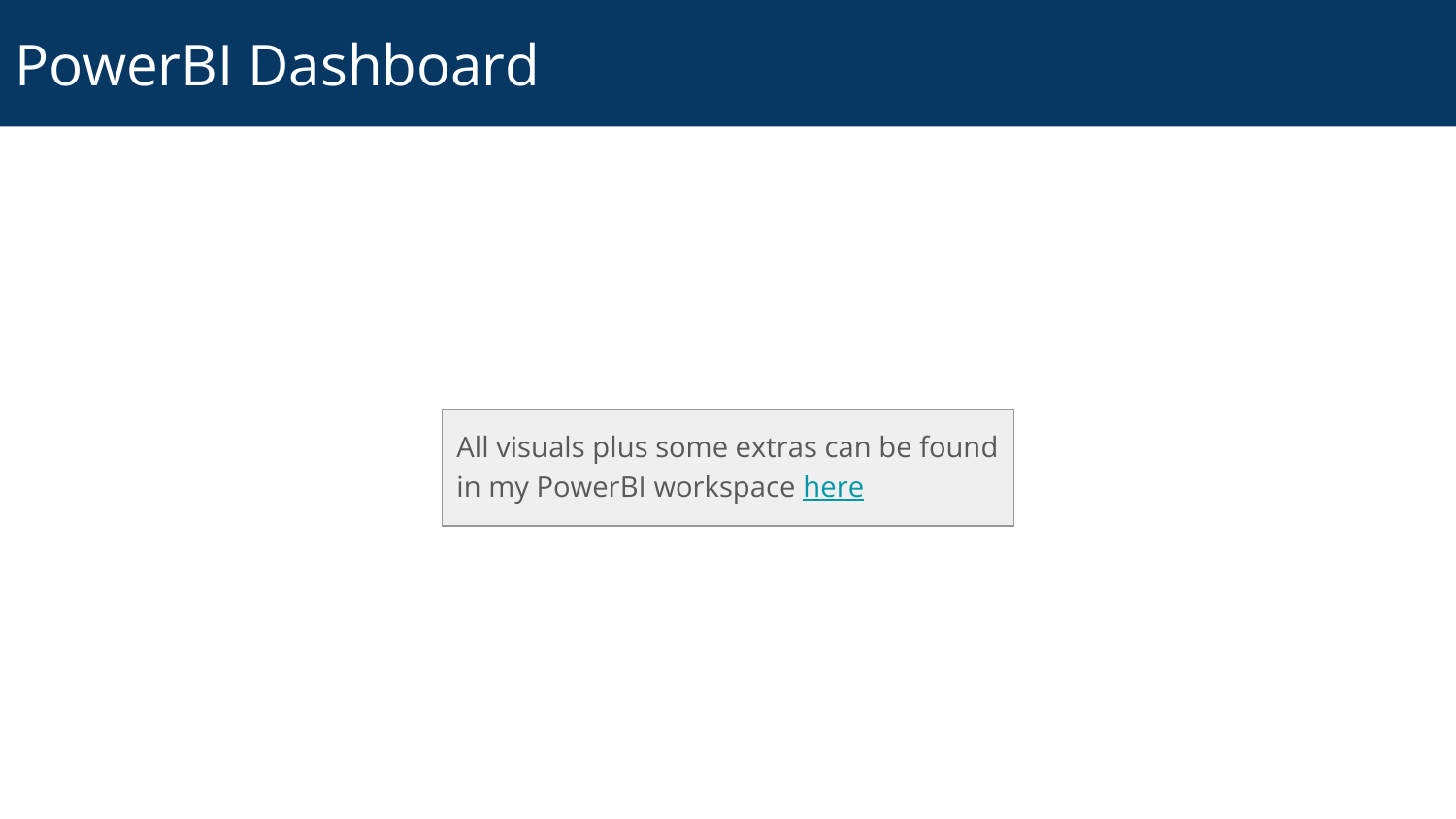

# PowerBI Dashboard
All visuals plus some extras can be found in my PowerBI workspace here